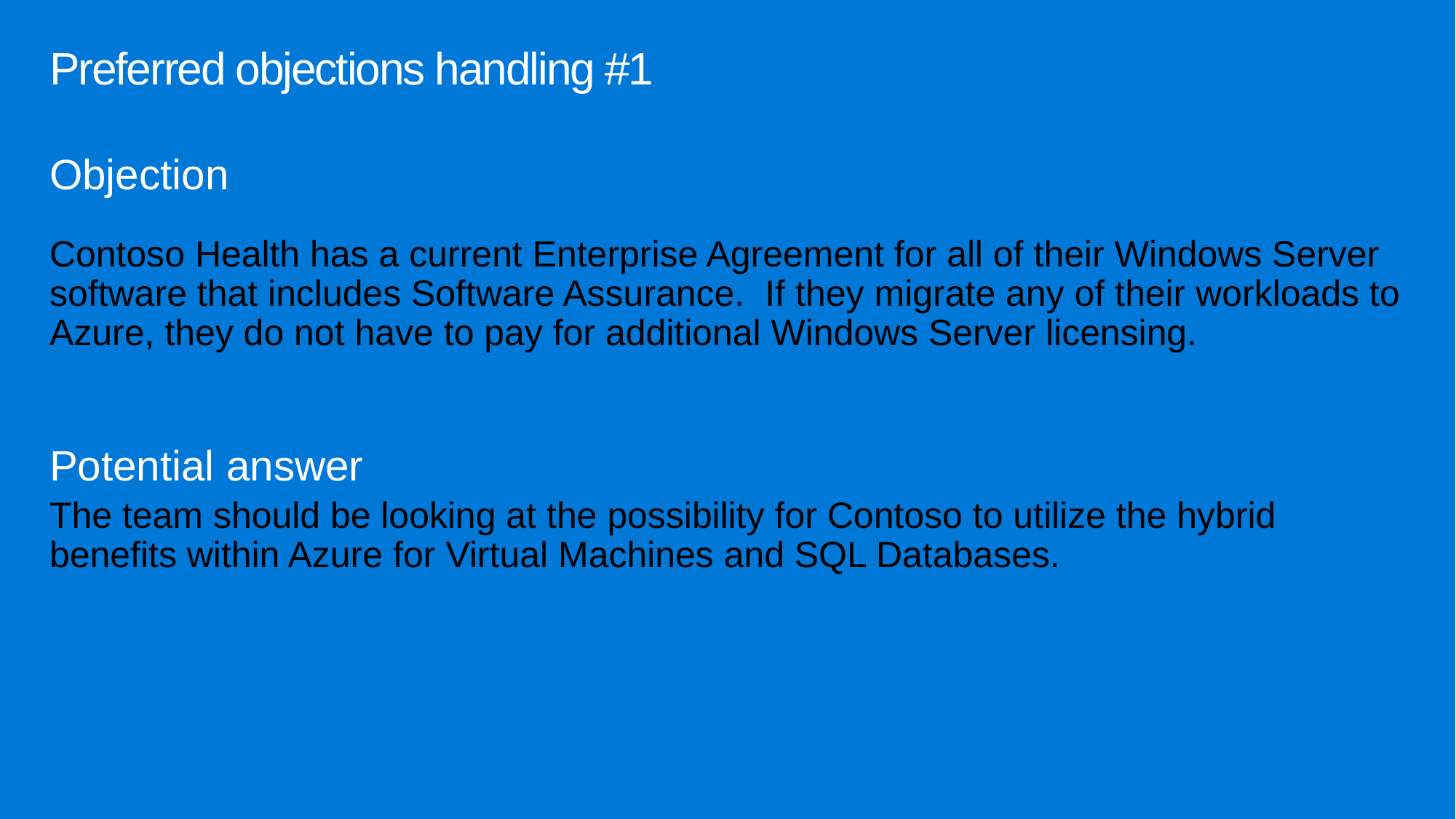

# Preferred objections handling #1
Objection
Contoso Health has a current Enterprise Agreement for all of their Windows Server software that includes Software Assurance.  If they migrate any of their workloads to Azure, they do not have to pay for additional Windows Server licensing.

Potential answer
The team should be looking at the possibility for Contoso to utilize the hybrid benefits within Azure for Virtual Machines and SQL Databases.